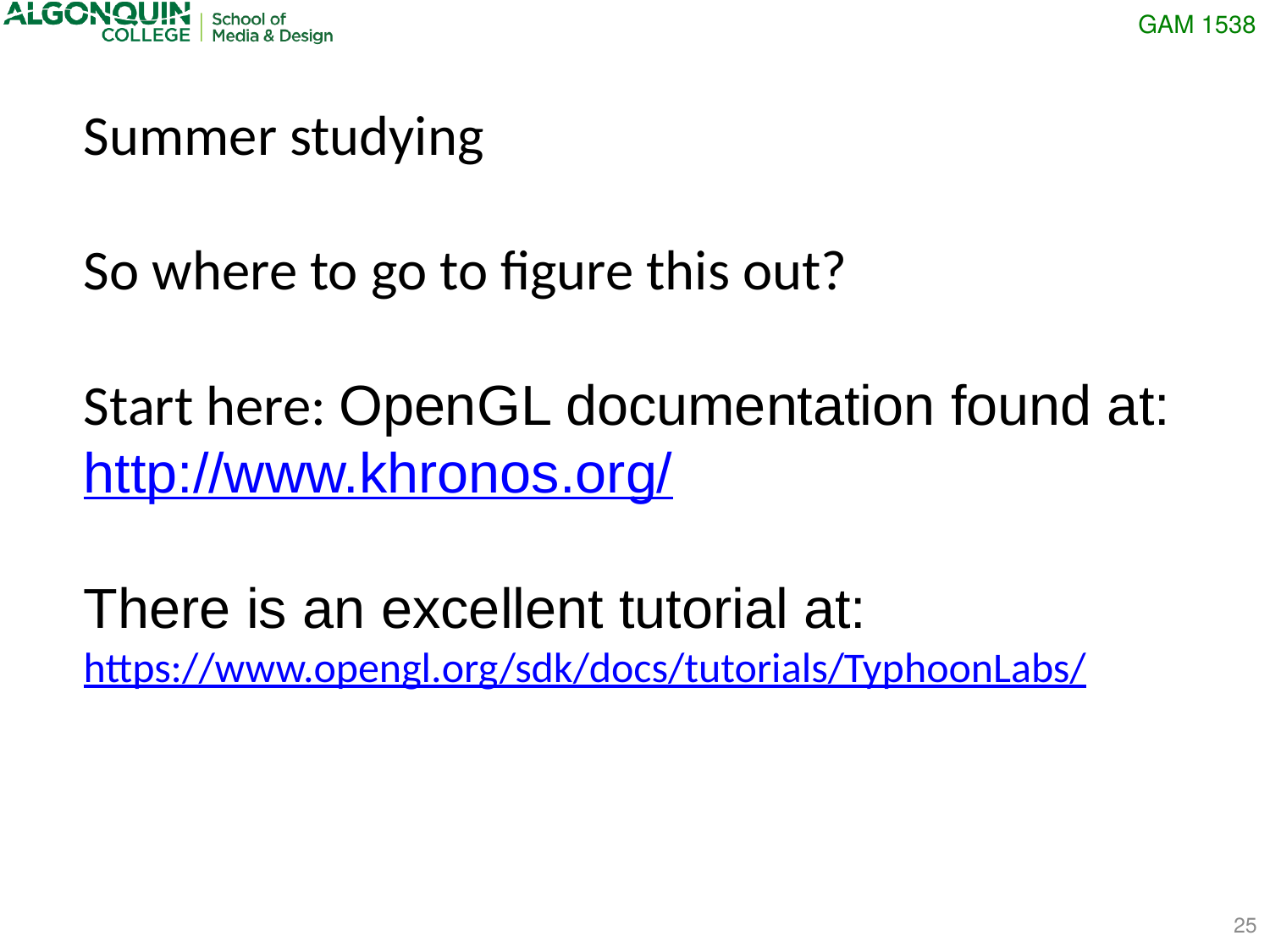

Summer studying

So where to go to figure this out?

Start here: OpenGL documentation found at: http://www.khronos.org/

There is an excellent tutorial at:
https://www.opengl.org/sdk/docs/tutorials/TyphoonLabs/

25